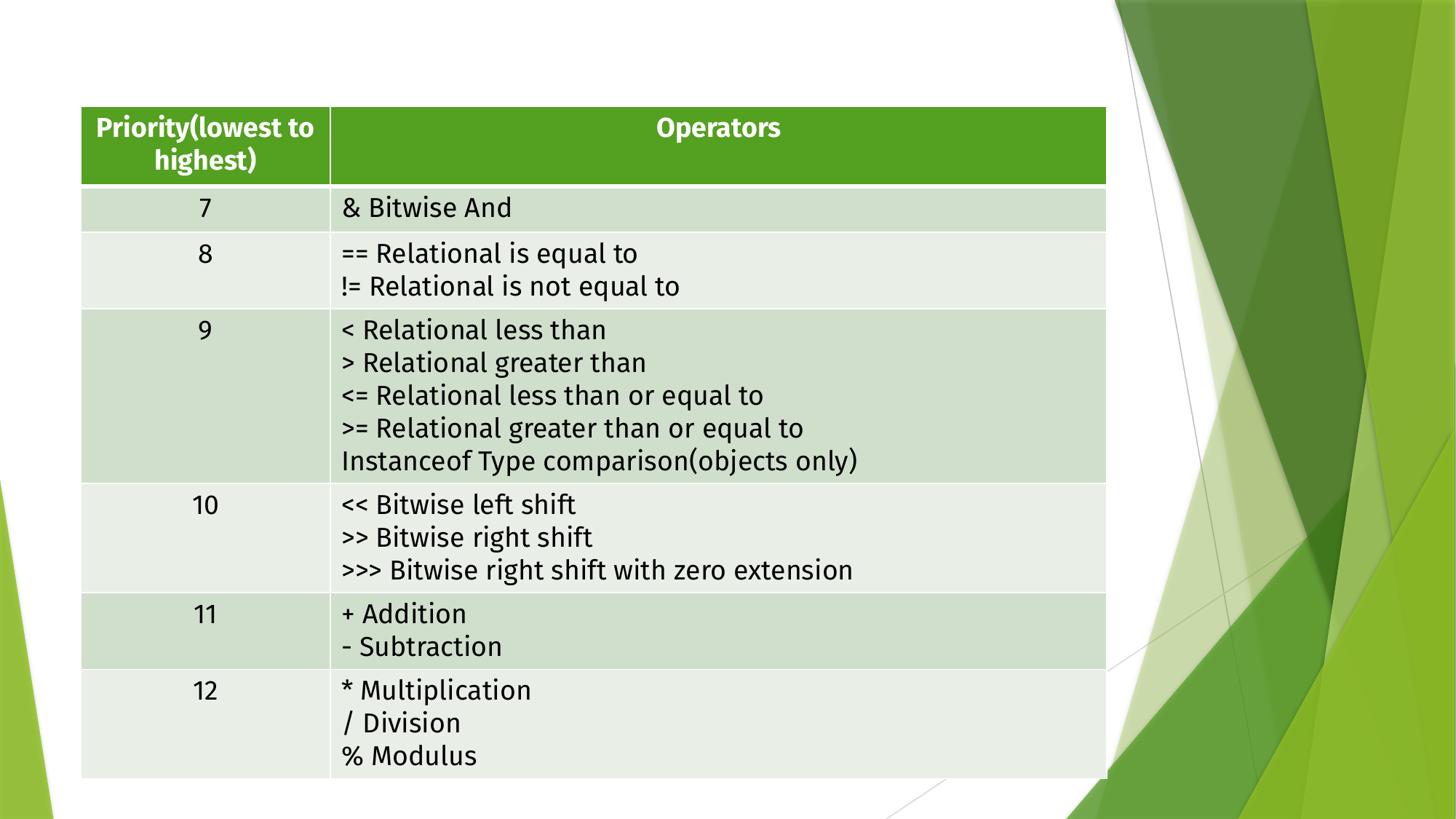

| Priority(lowest to highest) | Operators |
| --- | --- |
| 7 | & Bitwise And |
| 8 | == Relational is equal to != Relational is not equal to |
| 9 | < Relational less than > Relational greater than <= Relational less than or equal to >= Relational greater than or equal to Instanceof Type comparison(objects only) |
| 10 | << Bitwise left shift >> Bitwise right shift >>> Bitwise right shift with zero extension |
| 11 | + Addition - Subtraction |
| 12 | \* Multiplication / Division % Modulus |